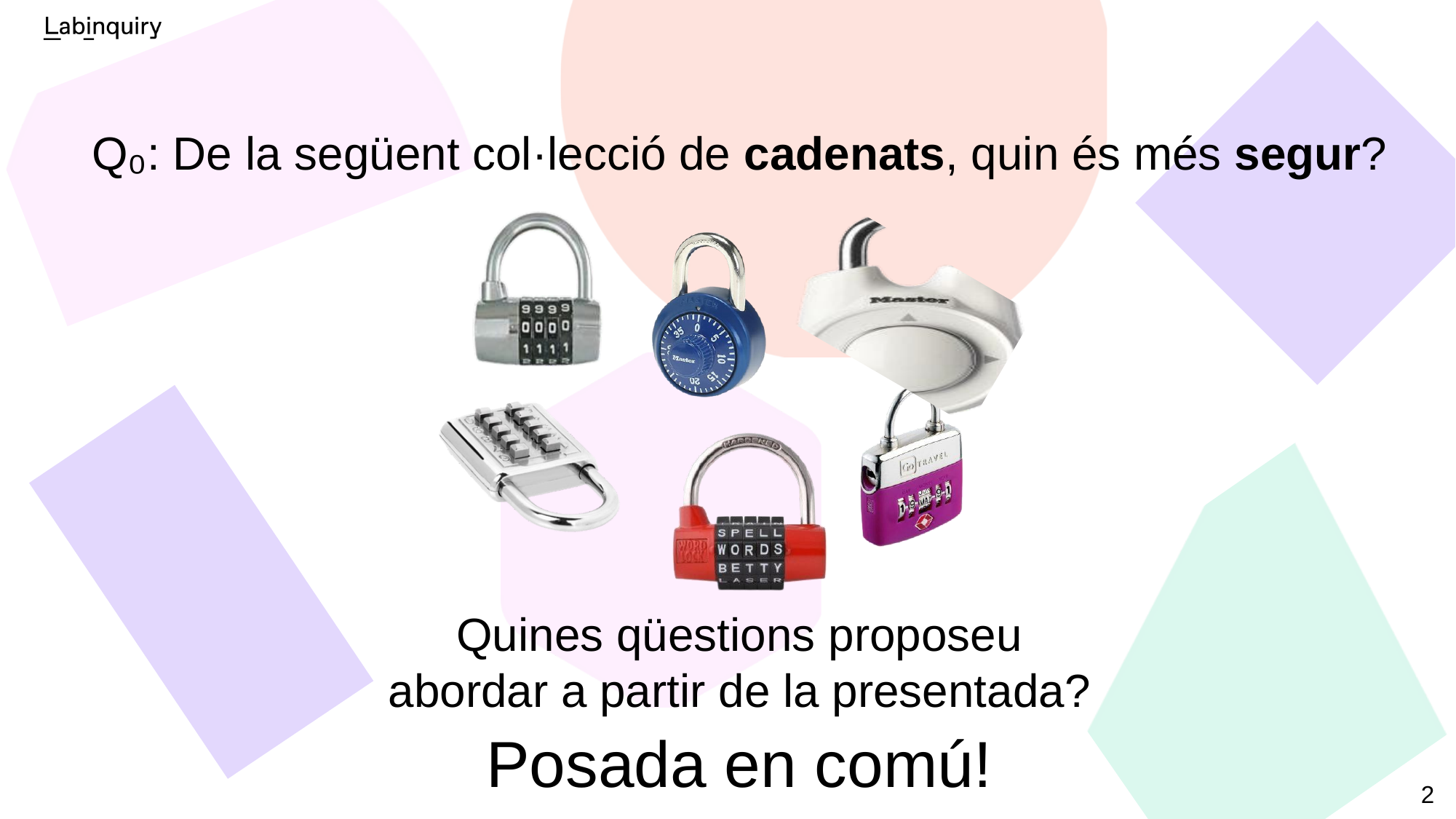

Q₀: De la següent col·lecció de cadenats, quin és més segur?

Quines qüestions proposeu abordar a partir de la presentada?
Posada en comú!
2